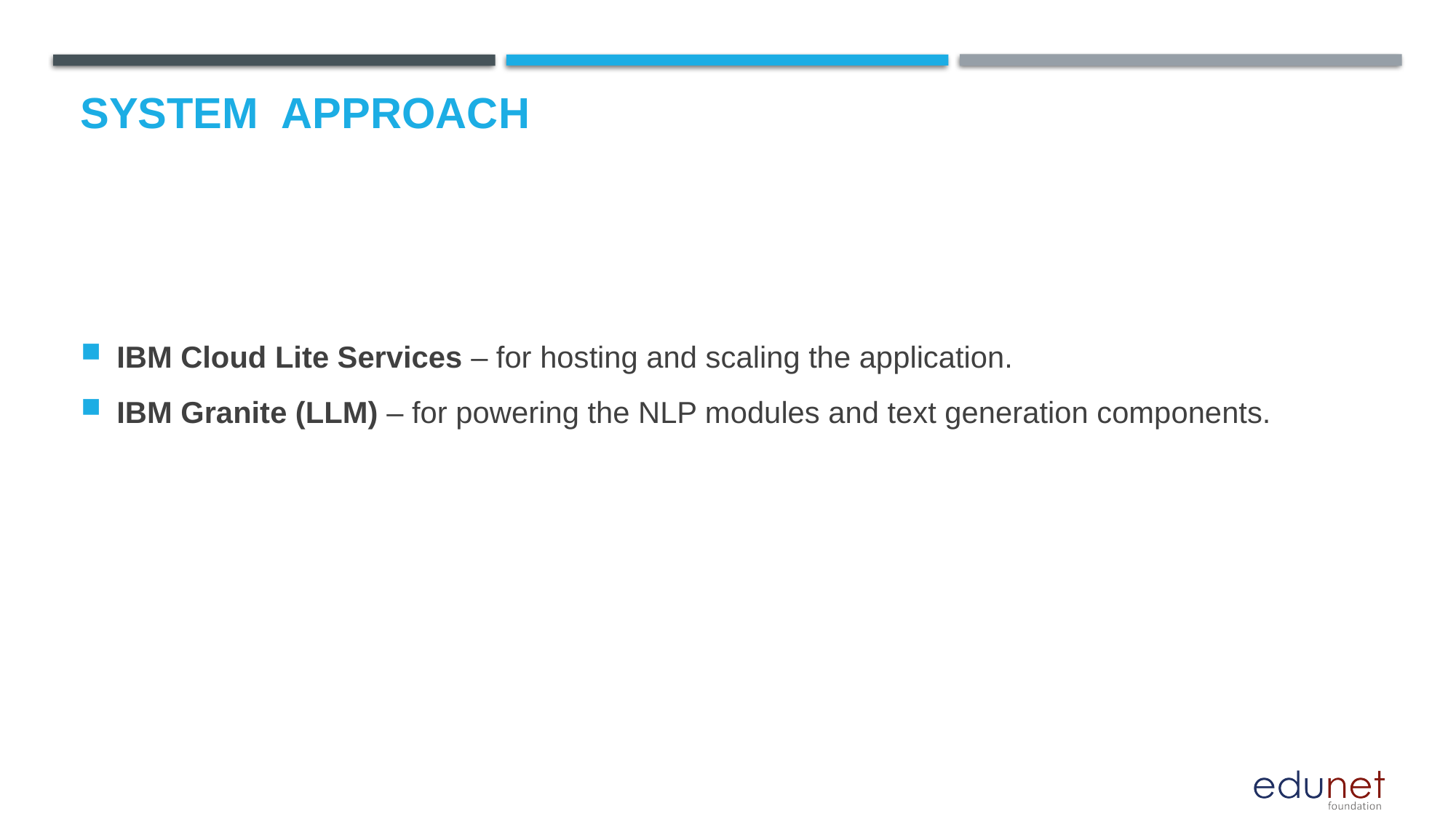

# System  Approach
IBM Cloud Lite Services – for hosting and scaling the application.
IBM Granite (LLM) – for powering the NLP modules and text generation components.